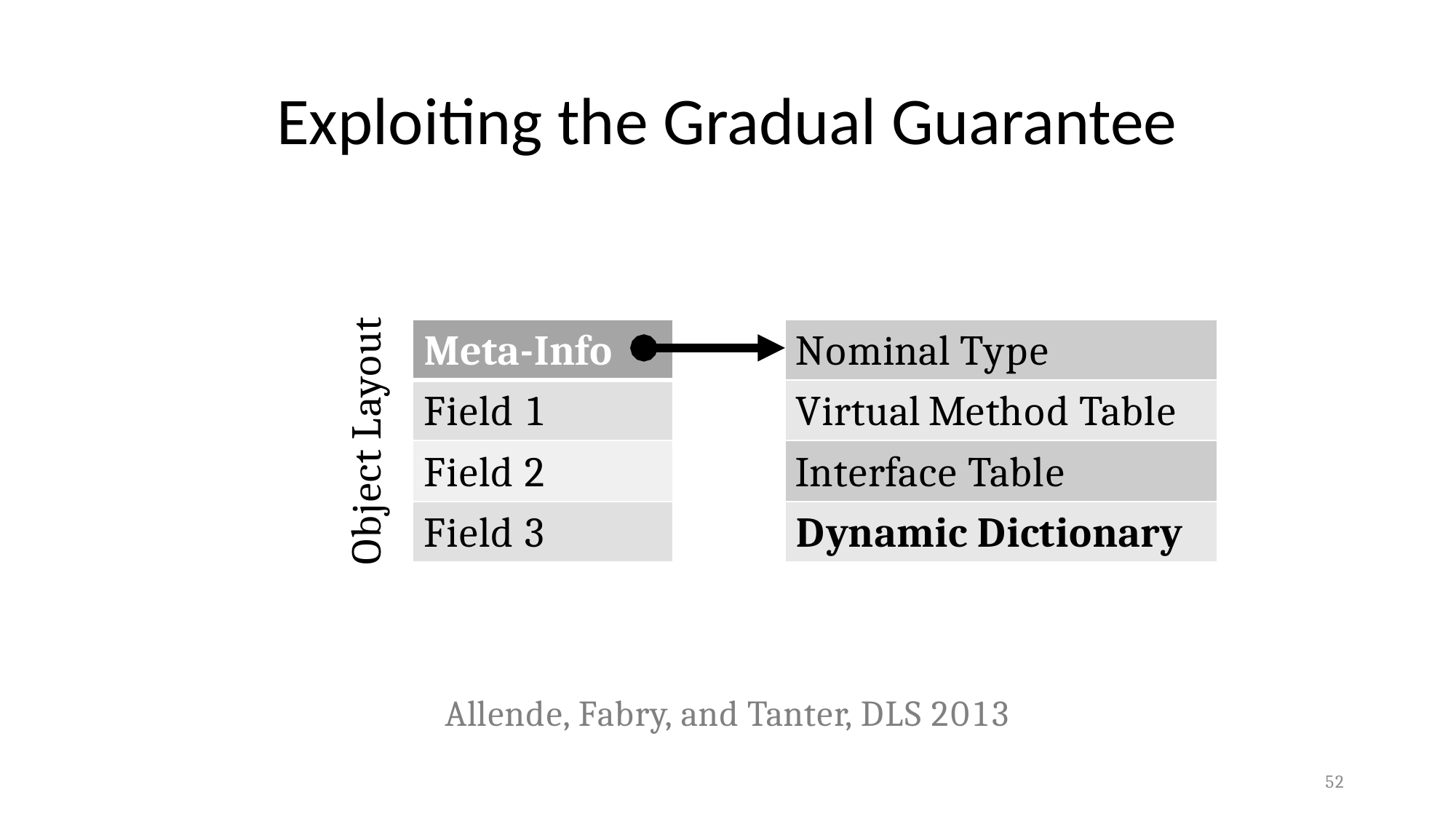

# Exploiting the Gradual Guarantee
| Meta-Info |
| --- |
| Field 1 |
| Field 2 |
| Field 3 |
| Nominal Type |
| --- |
| Virtual Method Table |
| Interface Table |
| Dynamic Dictionary |
Object Layout
Allende, Fabry, and Tanter, DLS 2013
52